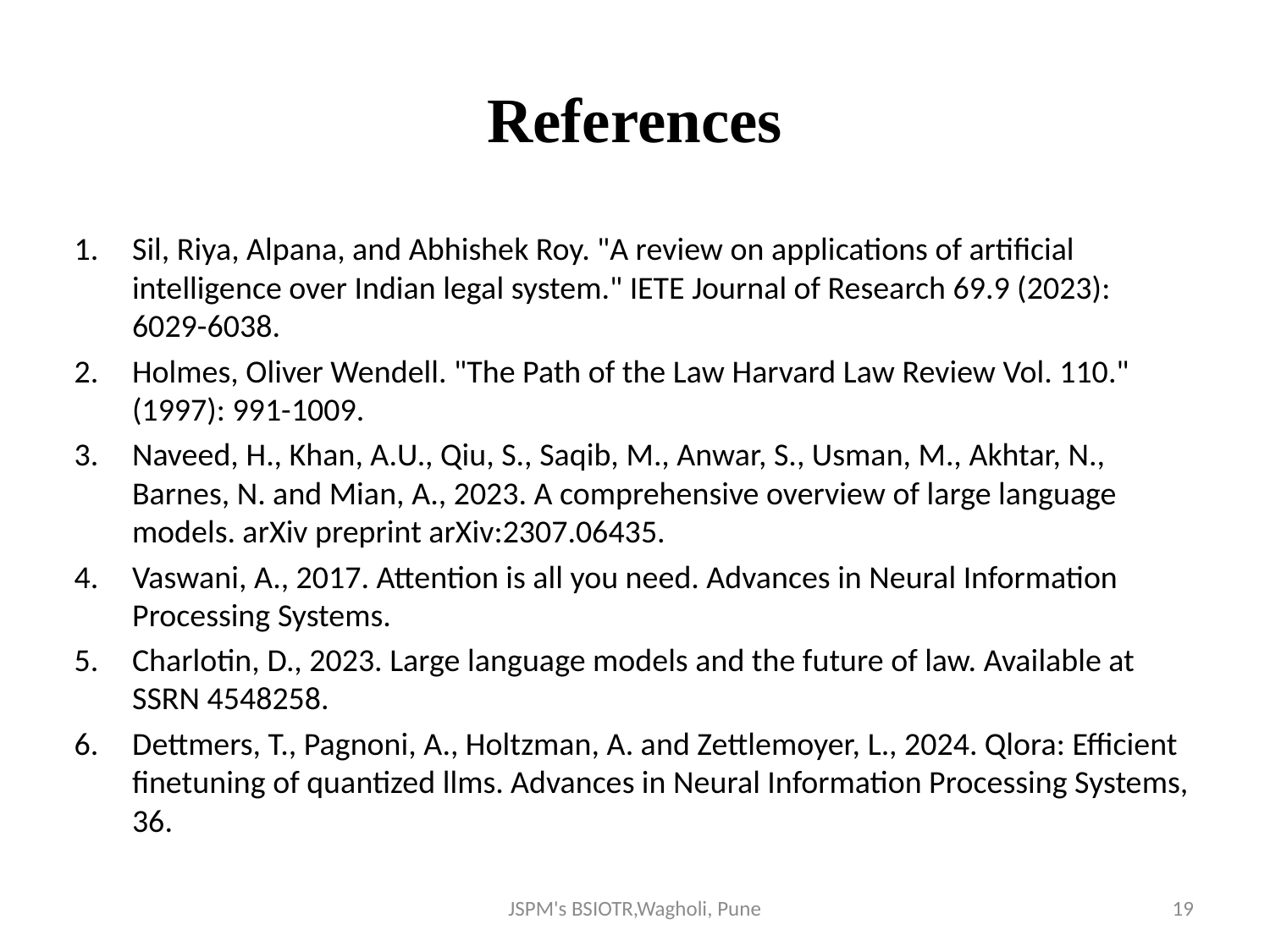

# References

Sil, Riya, Alpana, and Abhishek Roy. "A review on applications of artificial intelligence over Indian legal system." IETE Journal of Research 69.9 (2023): 6029-6038.
Holmes, Oliver Wendell. "The Path of the Law Harvard Law Review Vol. 110." (1997): 991-1009.
Naveed, H., Khan, A.U., Qiu, S., Saqib, M., Anwar, S., Usman, M., Akhtar, N., Barnes, N. and Mian, A., 2023. A comprehensive overview of large language models. arXiv preprint arXiv:2307.06435.
Vaswani, A., 2017. Attention is all you need. Advances in Neural Information Processing Systems.
Charlotin, D., 2023. Large language models and the future of law. Available at SSRN 4548258.
Dettmers, T., Pagnoni, A., Holtzman, A. and Zettlemoyer, L., 2024. Qlora: Efficient finetuning of quantized llms. Advances in Neural Information Processing Systems, 36.

JSPM's BSIOTR,Wagholi, Pune
19